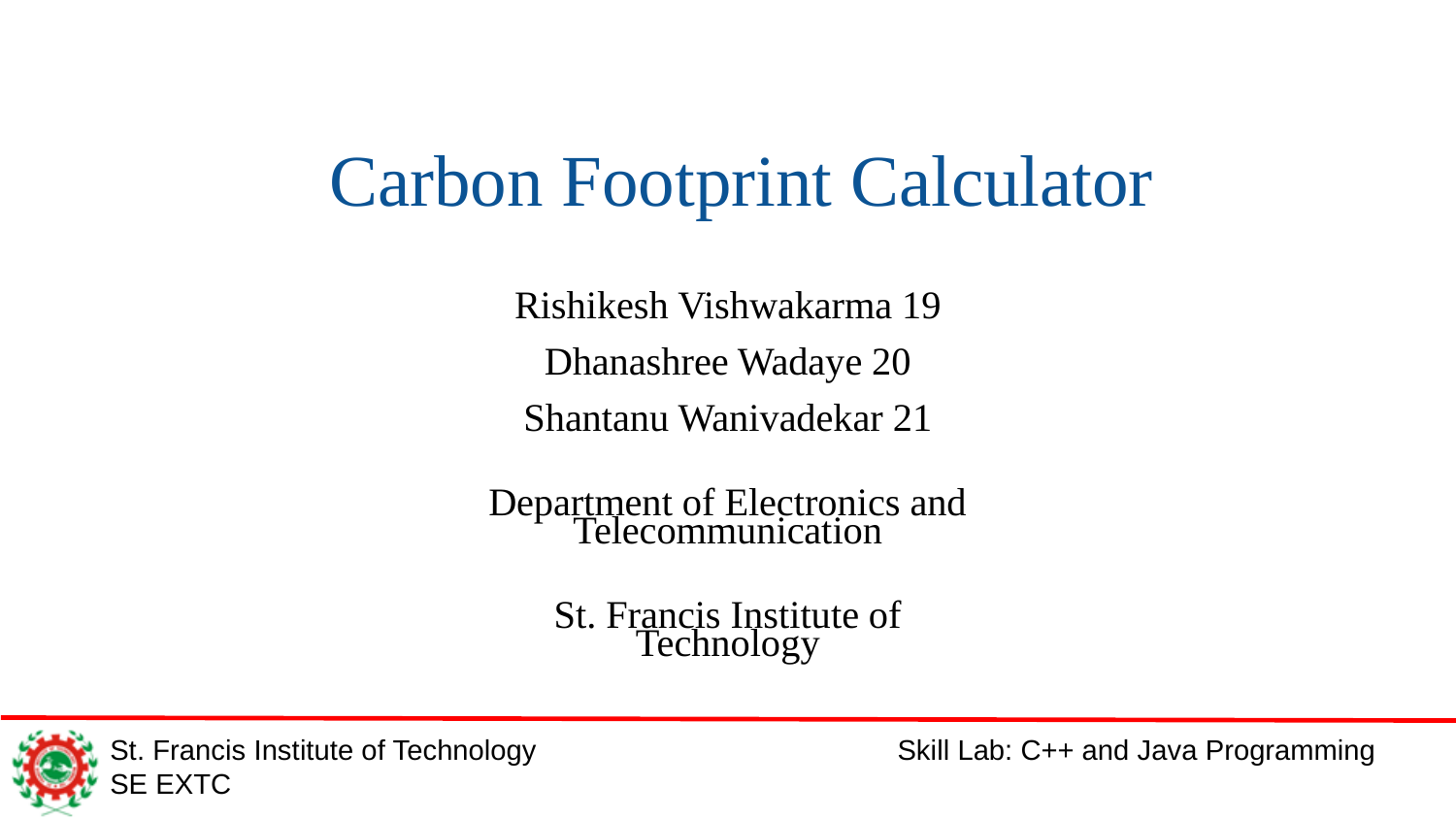

# Carbon Footprint Calculator

Rishikesh Vishwakarma 19

Dhanashree Wadaye 20

Shantanu Wanivadekar 21

Department of Electronics and Telecommunication

St. Francis Institute of Technology